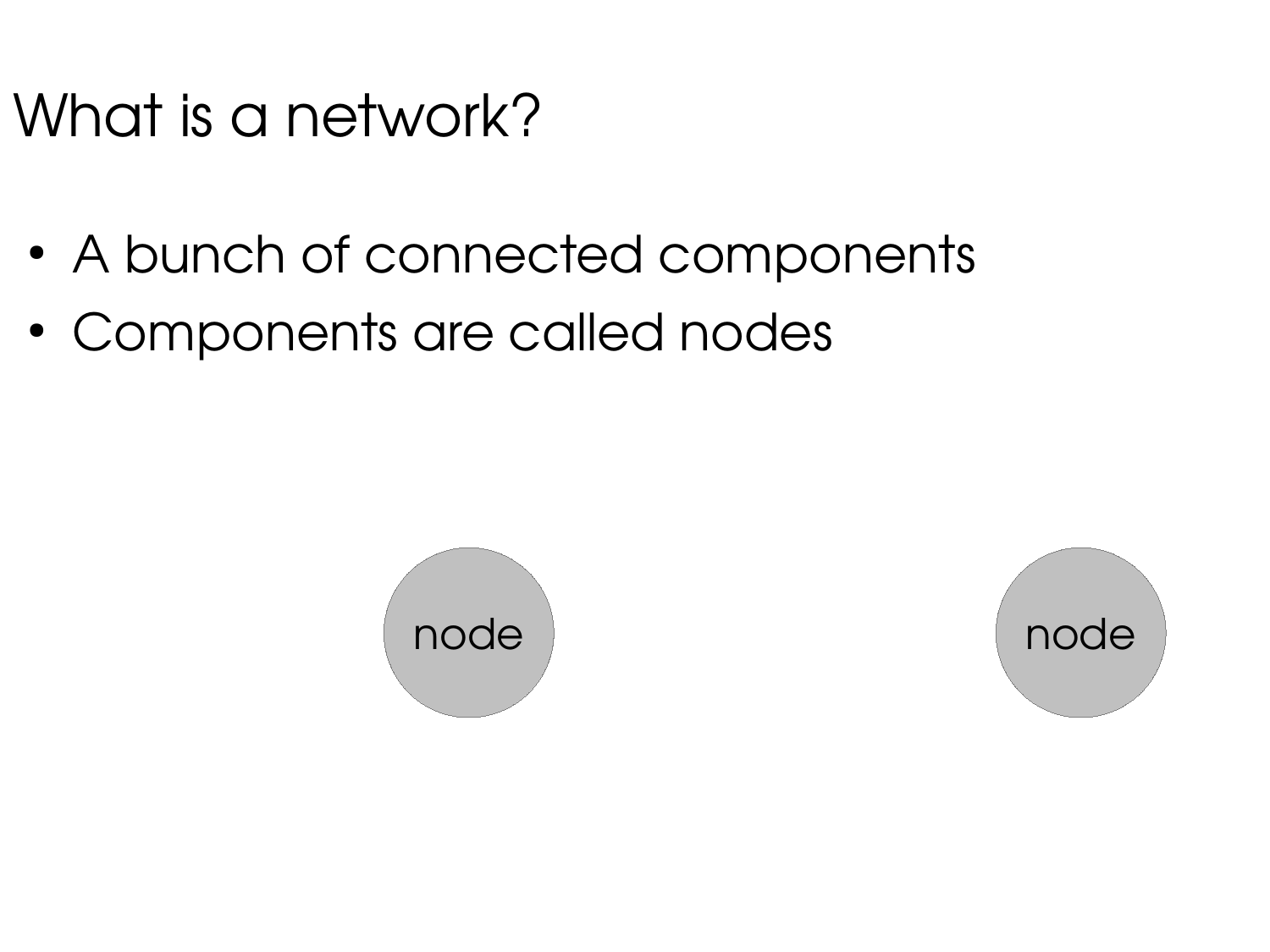

What is a network?
A bunch of connected components
Components are called nodes
node
node